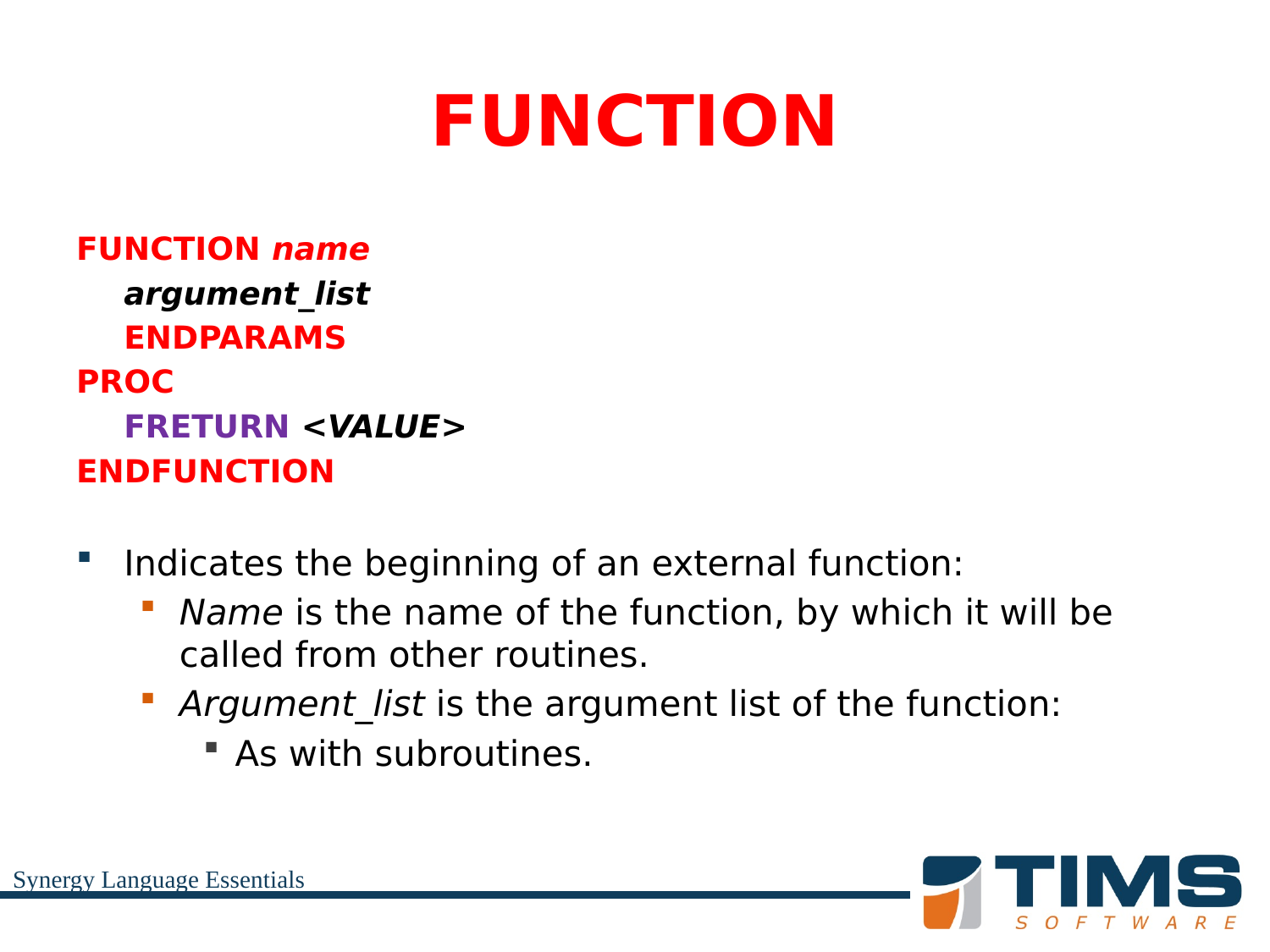

# FUNCTION
FUNCTION name
	argument_list
	ENDPARAMS
PROC
	FRETURN <VALUE>
ENDFUNCTION

Indicates the beginning of an external function:
Name is the name of the function, by which it will be called from other routines.
Argument_list is the argument list of the function:
As with subroutines.
Synergy Language Essentials